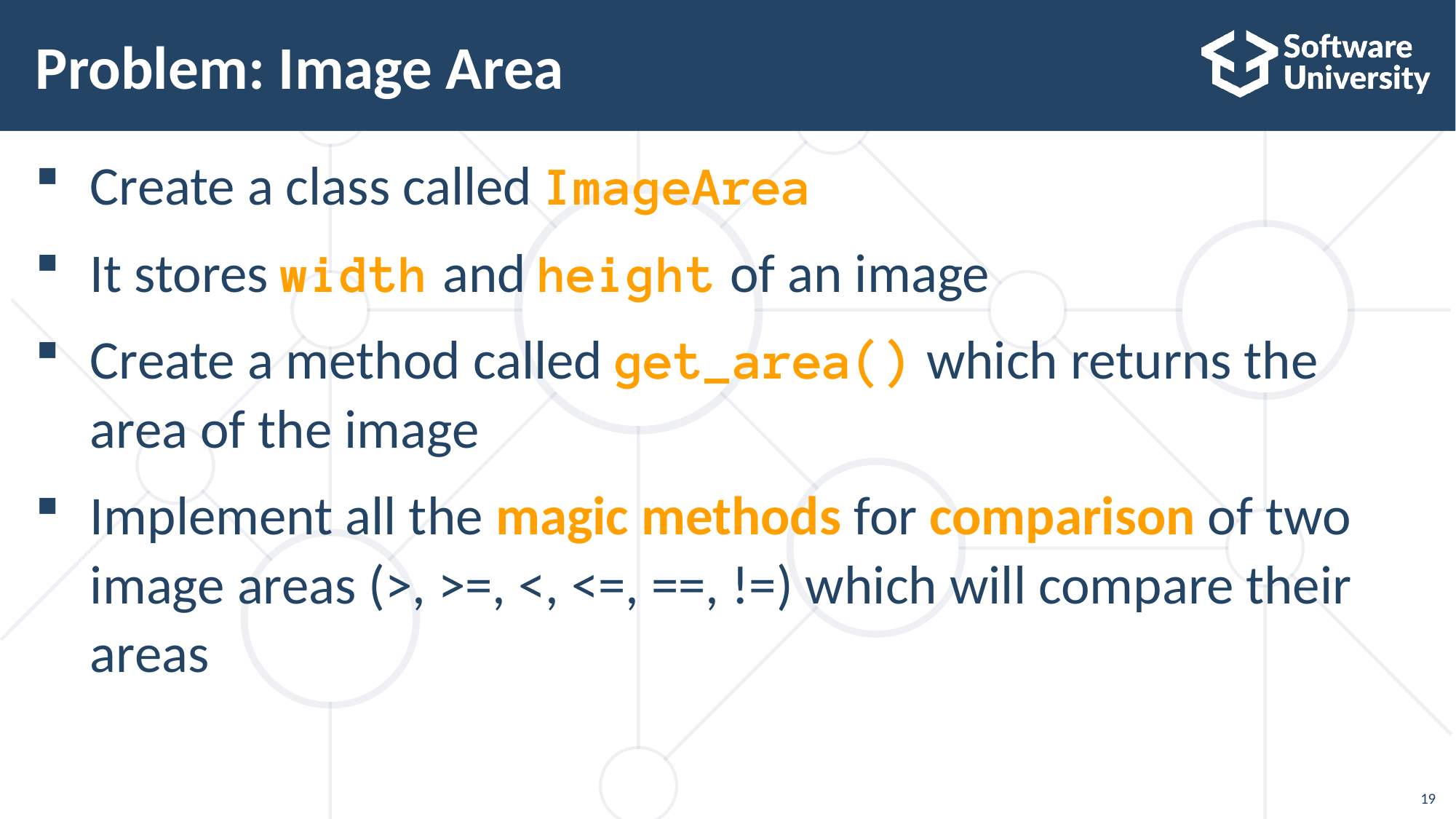

# Problem: Image Area
Create a class called ImageArea
It stores width and height of an image
Create a method called get_area() which returns the area of the image
Implement all the magic methods for comparison of two image areas (>, >=, <, <=, ==, !=) which will compare their areas
19